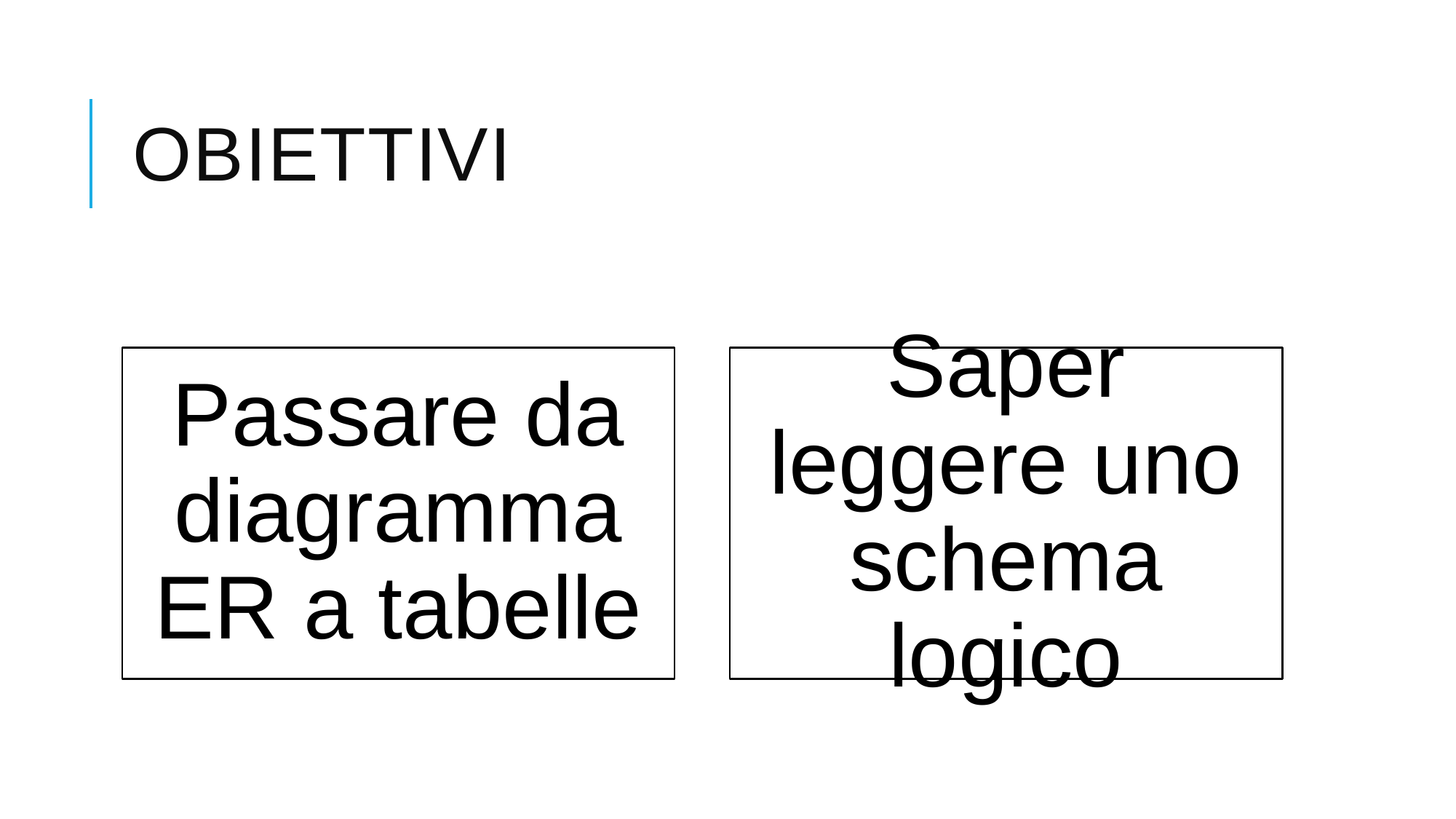

# obiettivi
Passare da diagramma ER a tabelle
Saper leggere uno schema logico